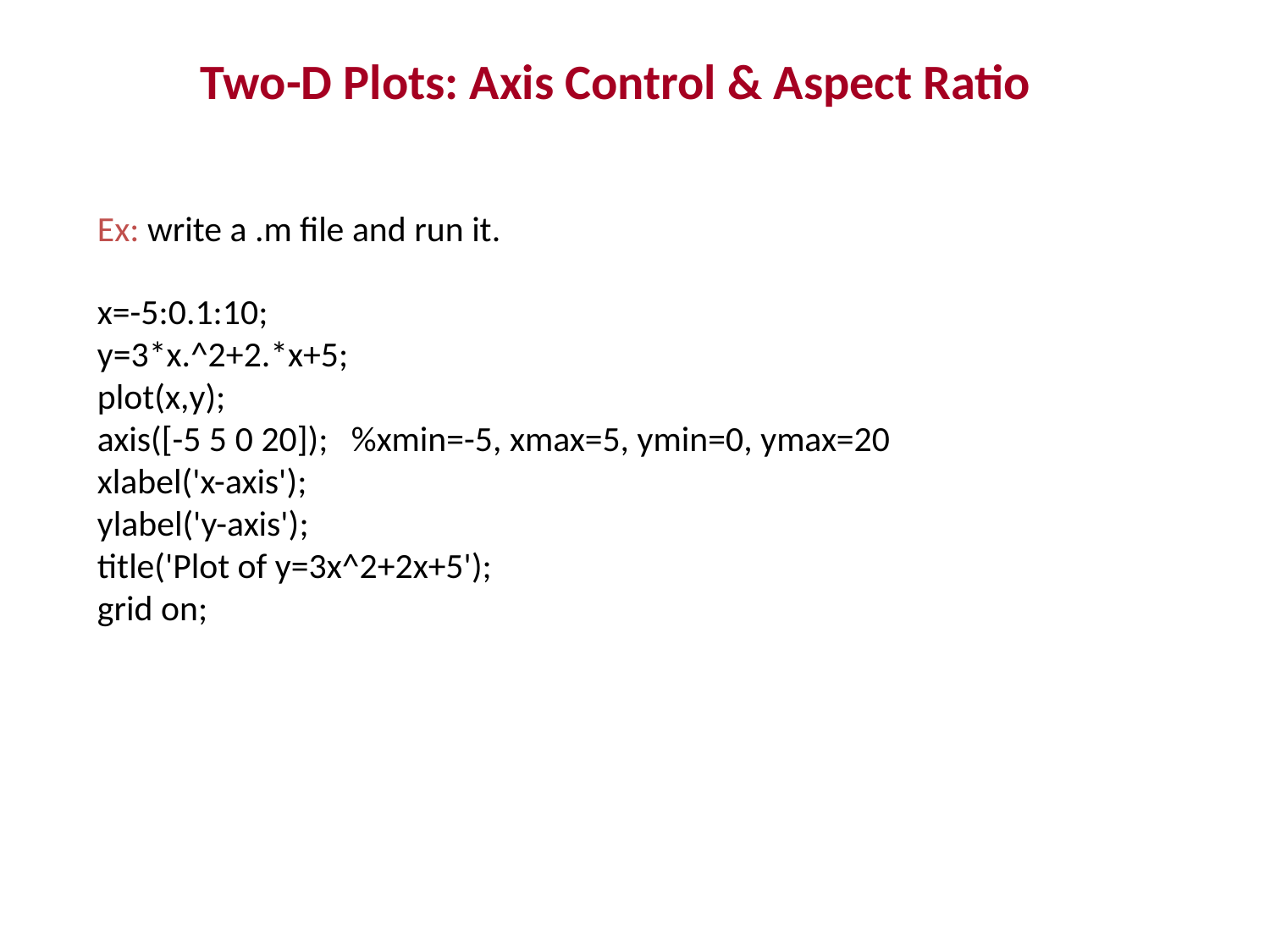

Two-D Plots: Axis Control & Aspect Ratio

Ex: write a .m file and run it.

x=-5:0.1:10;
y=3*x.^2+2.*x+5;
plot(x,y);
axis([-5 5 0 20]);	%xmin=-5, xmax=5, ymin=0, ymax=20
xlabel('x-axis');
ylabel('y-axis');
title('Plot of y=3x^2+2x+5');
grid on;